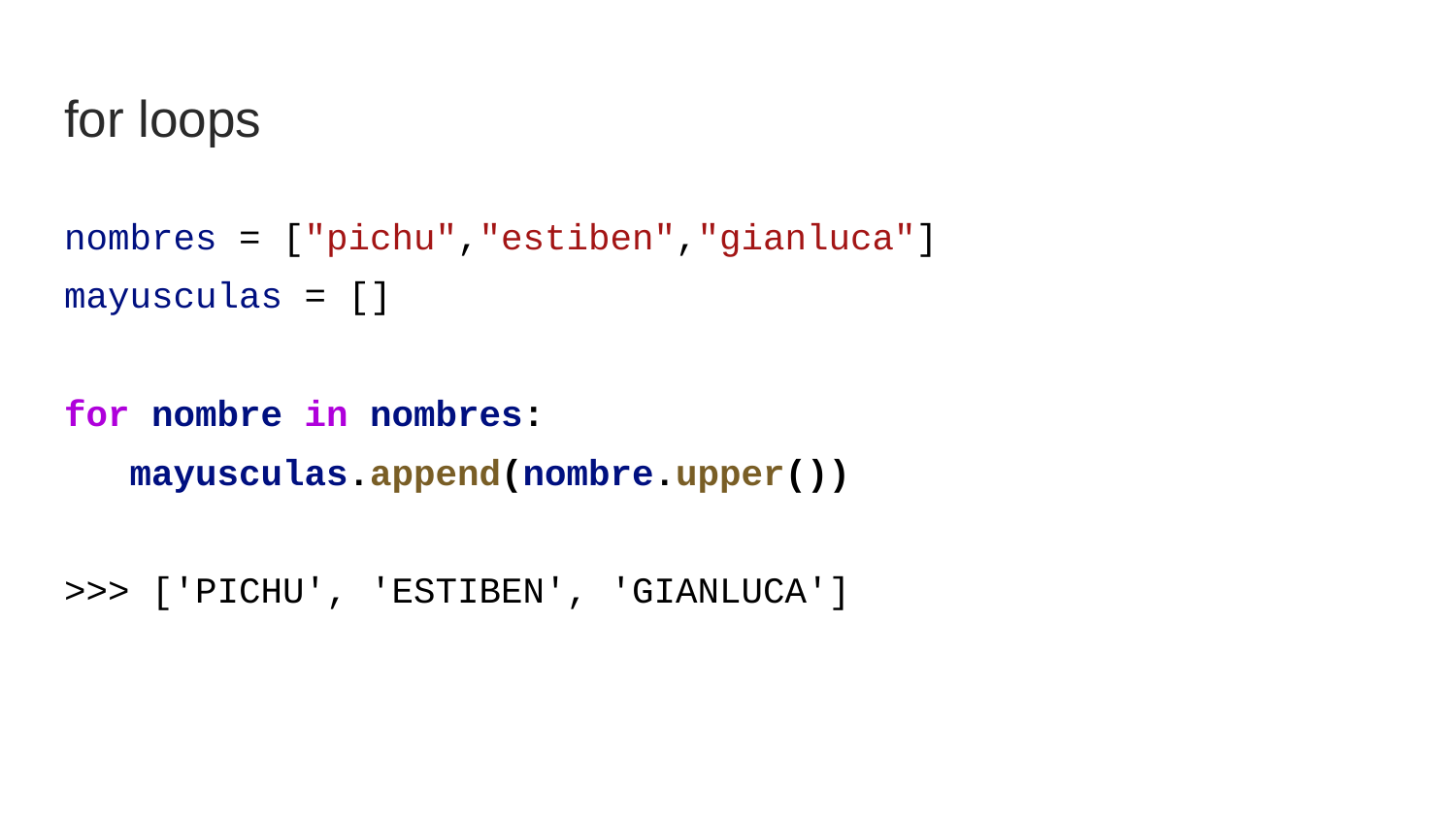

# for loops
nombres = ["pichu","estiben","gianluca"]
mayusculas = []

for nombre in nombres:
   mayusculas.append(nombre.upper())

>>> ['PICHU', 'ESTIBEN', 'GIANLUCA']